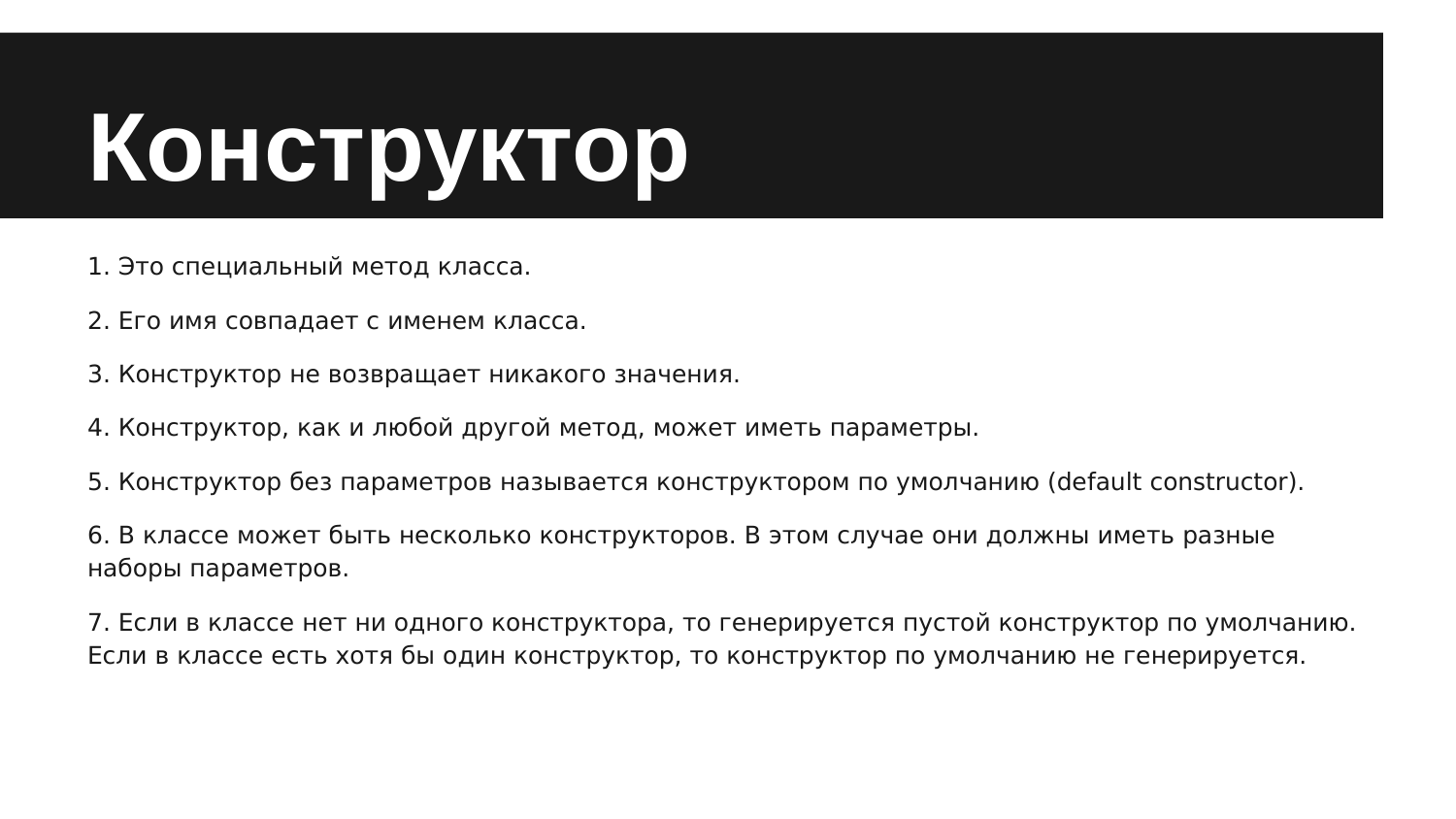

# Конструктор
1. Это специальный метод класса.
2. Его имя совпадает с именем класса.
3. Конструктор не возвращает никакого значения.
4. Конструктор, как и любой другой метод, может иметь параметры.
5. Конструктор без параметров называется конструктором по умолчанию (default constructor).
6. В классе может быть несколько конструкторов. В этом случае они должны иметь разные наборы параметров.
7. Если в классе нет ни одного конструктора, то генерируется пустой конструктор по умолчанию. Если в классе есть хотя бы один конструктор, то конструктор по умолчанию не генерируется.